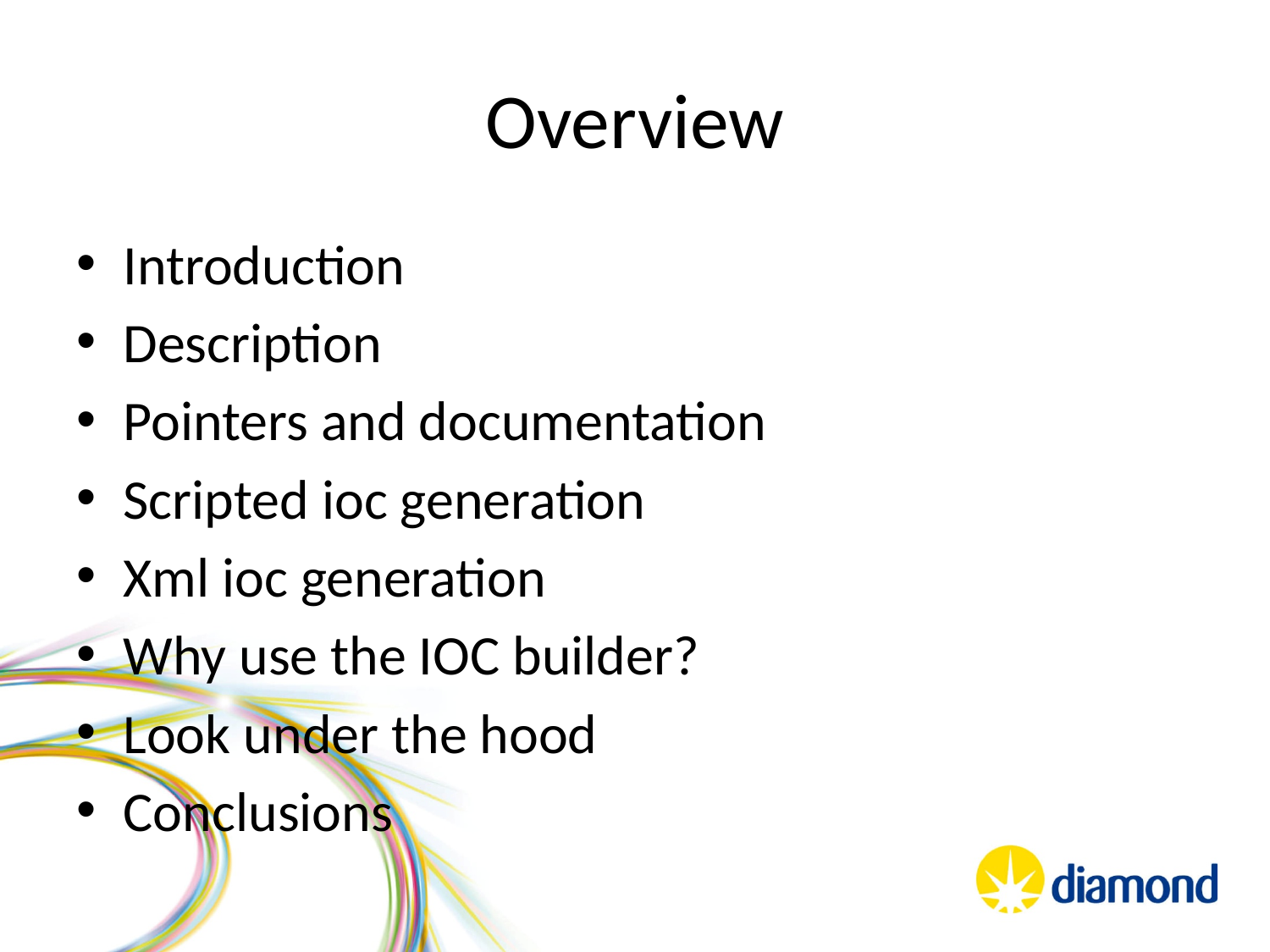

# Overview
Introduction
Description
Pointers and documentation
Scripted ioc generation
Xml ioc generation
Why use the IOC builder?
Look under the hood
Conclusions